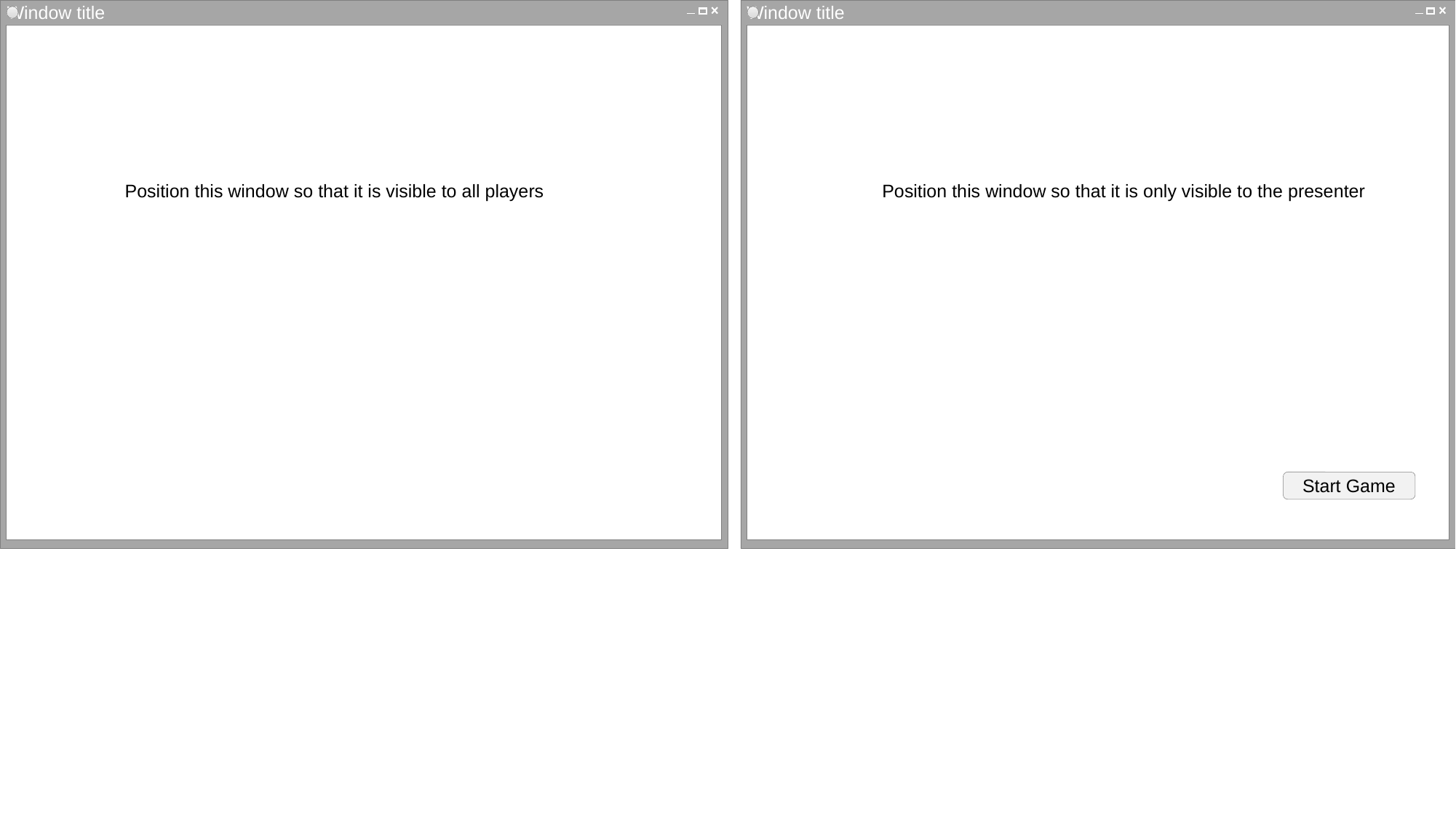

Window title

Position this window so that it is visible to all players

Window title

Position this window so that it is only visible to the presenter
Start Game
#